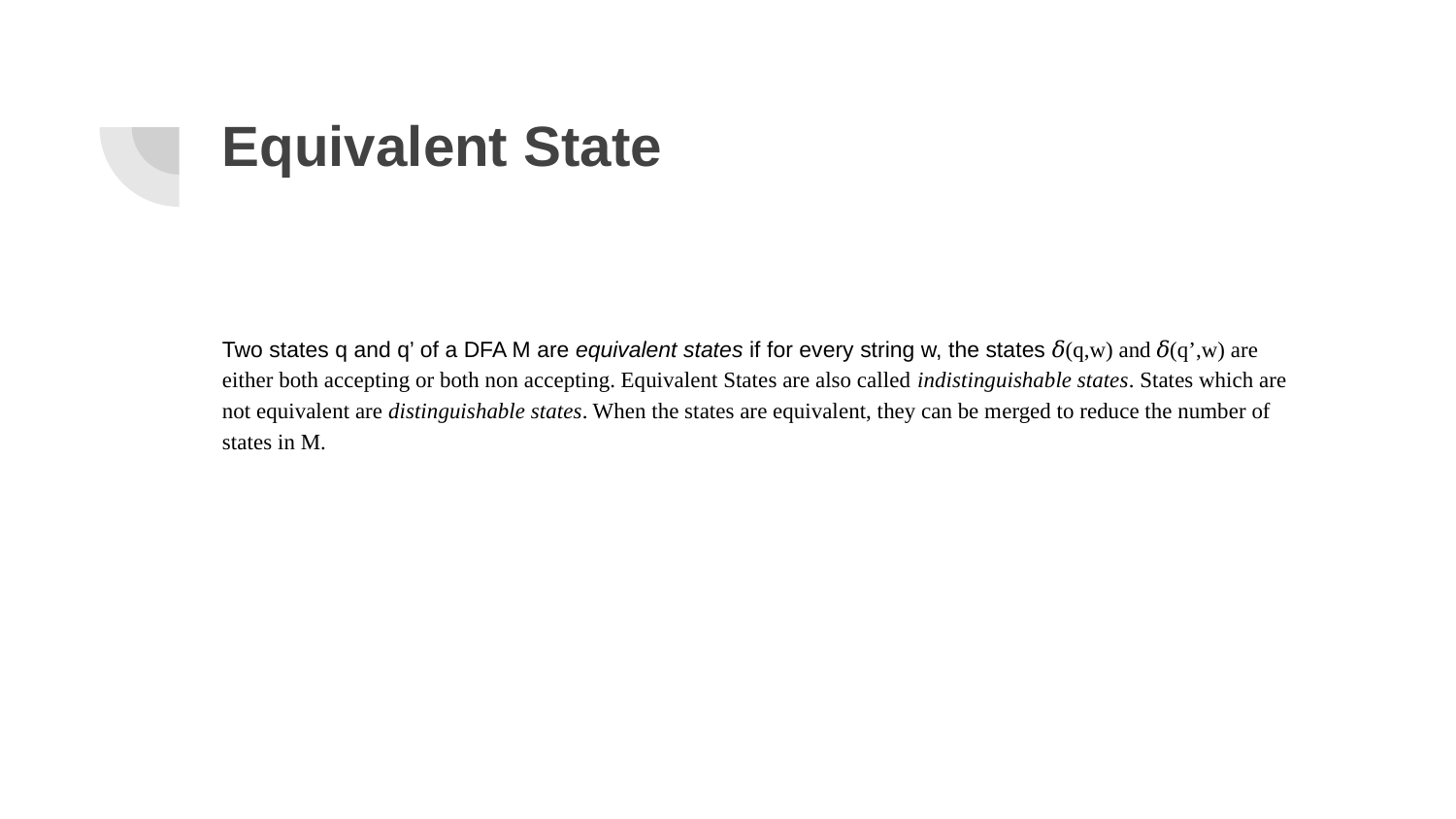

# Equivalent State
Two states q and q’ of a DFA M are equivalent states if for every string w, the states 𝛿(q,w) and 𝛿(q’,w) are either both accepting or both non accepting. Equivalent States are also called indistinguishable states. States which are not equivalent are distinguishable states. When the states are equivalent, they can be merged to reduce the number of states in M.